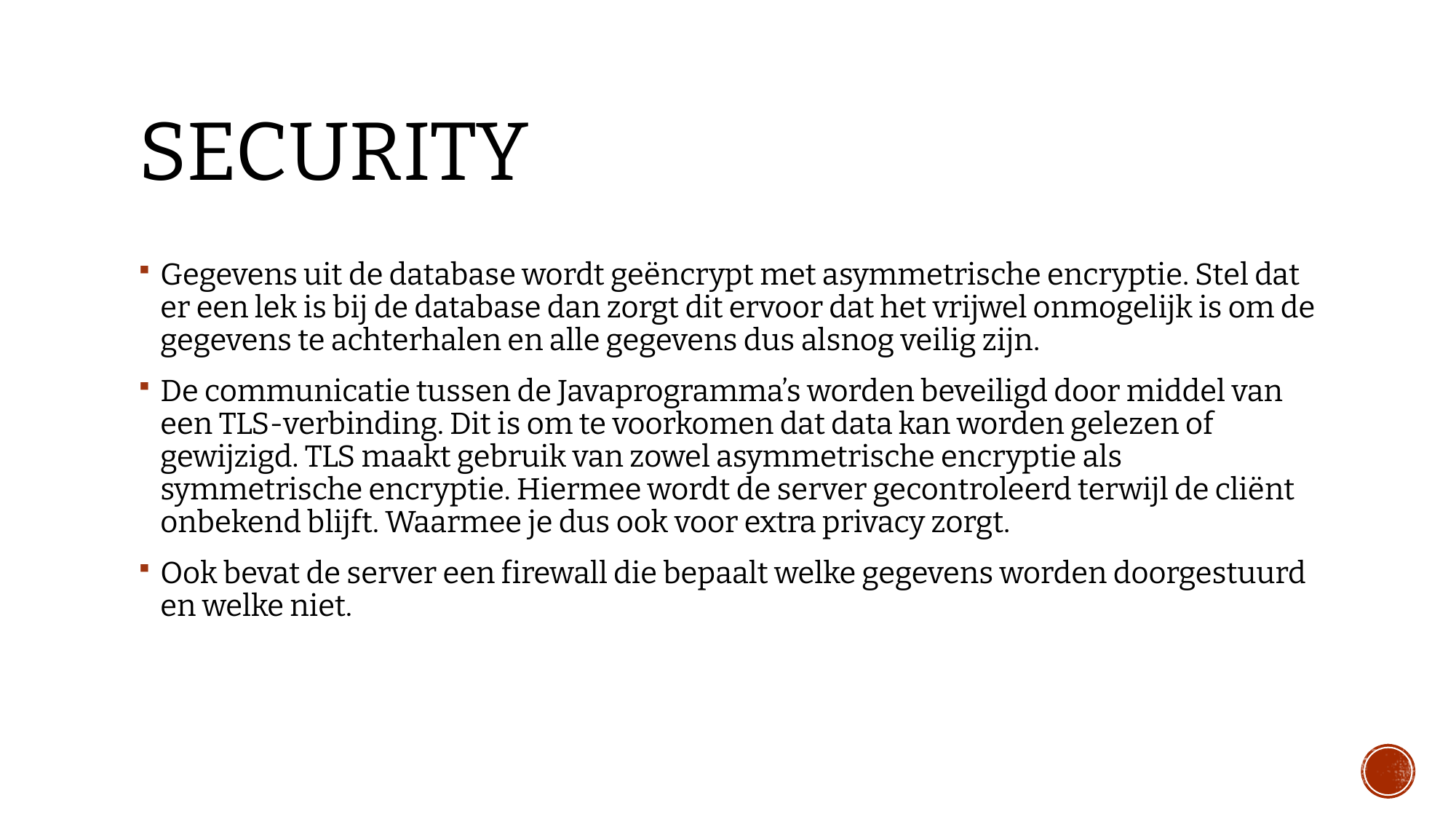

# Security
Gegevens uit de database wordt geëncrypt met asymmetrische encryptie. Stel dat er een lek is bij de database dan zorgt dit ervoor dat het vrijwel onmogelijk is om de gegevens te achterhalen en alle gegevens dus alsnog veilig zijn.
De communicatie tussen de Javaprogramma’s worden beveiligd door middel van een TLS-verbinding. Dit is om te voorkomen dat data kan worden gelezen of gewijzigd. TLS maakt gebruik van zowel asymmetrische encryptie als symmetrische encryptie. Hiermee wordt de server gecontroleerd terwijl de cliënt onbekend blijft. Waarmee je dus ook voor extra privacy zorgt.
Ook bevat de server een firewall die bepaalt welke gegevens worden doorgestuurd en welke niet.